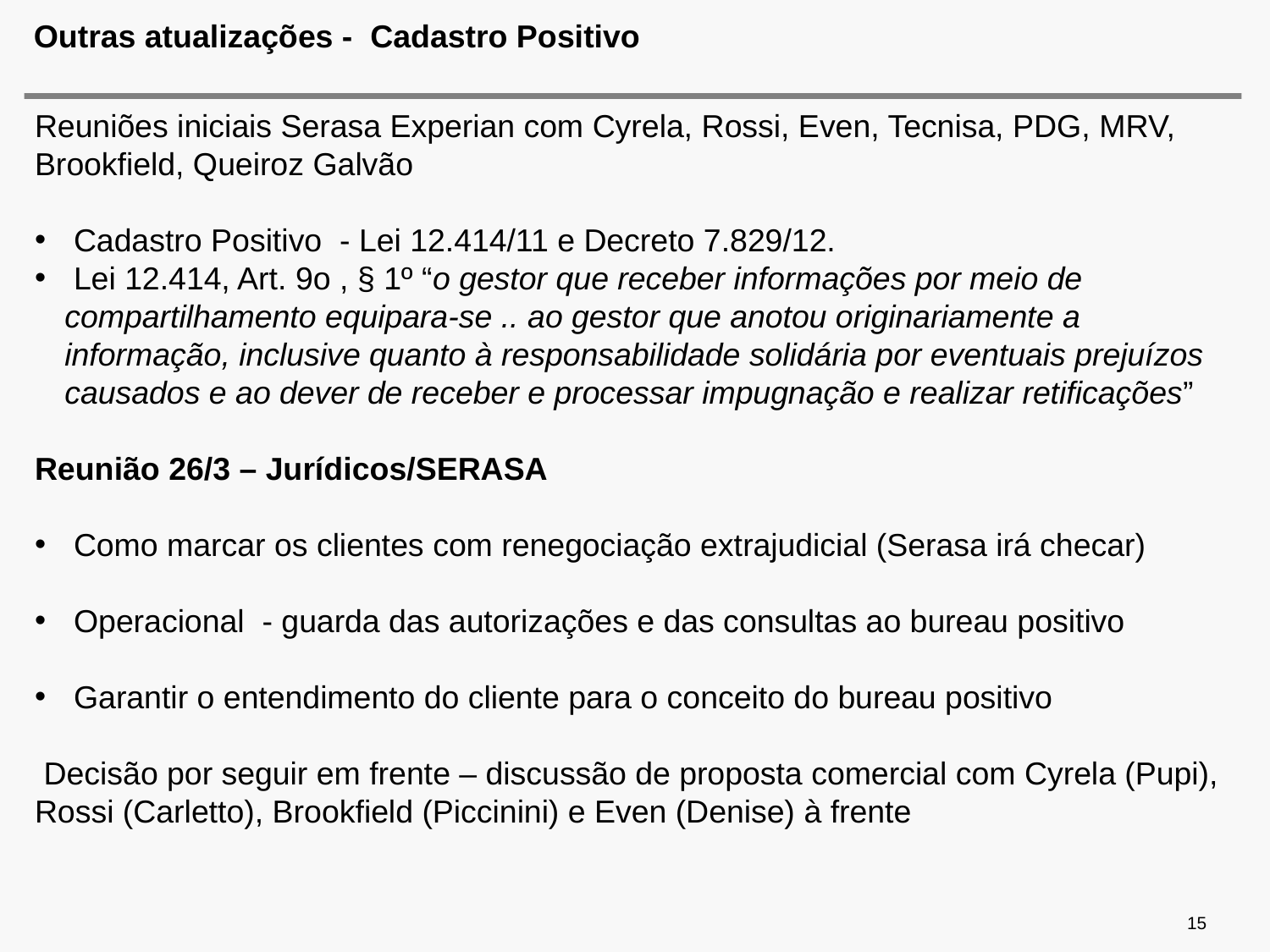

# Outras atualizações -  Cadastro Positivo

Reuniões iniciais Serasa Experian com Cyrela, Rossi, Even, Tecnisa, PDG, MRV, Brookfield, Queiroz Galvão

 Cadastro Positivo  - Lei 12.414/11 e Decreto 7.829/12.
 Lei 12.414, Art. 9o , § 1º “o gestor que receber informações por meio de compartilhamento equipara-se .. ao gestor que anotou originariamente a informação, inclusive quanto à responsabilidade solidária por eventuais prejuízos causados e ao dever de receber e processar impugnação e realizar retificações”

Reunião 26/3 – Jurídicos/SERASA

 Como marcar os clientes com renegociação extrajudicial (Serasa irá checar)

 Operacional  - guarda das autorizações e das consultas ao bureau positivo

 Garantir o entendimento do cliente para o conceito do bureau positivo

 Decisão por seguir em frente – discussão de proposta comercial com Cyrela (Pupi), Rossi (Carletto), Brookfield (Piccinini) e Even (Denise) à frente

15